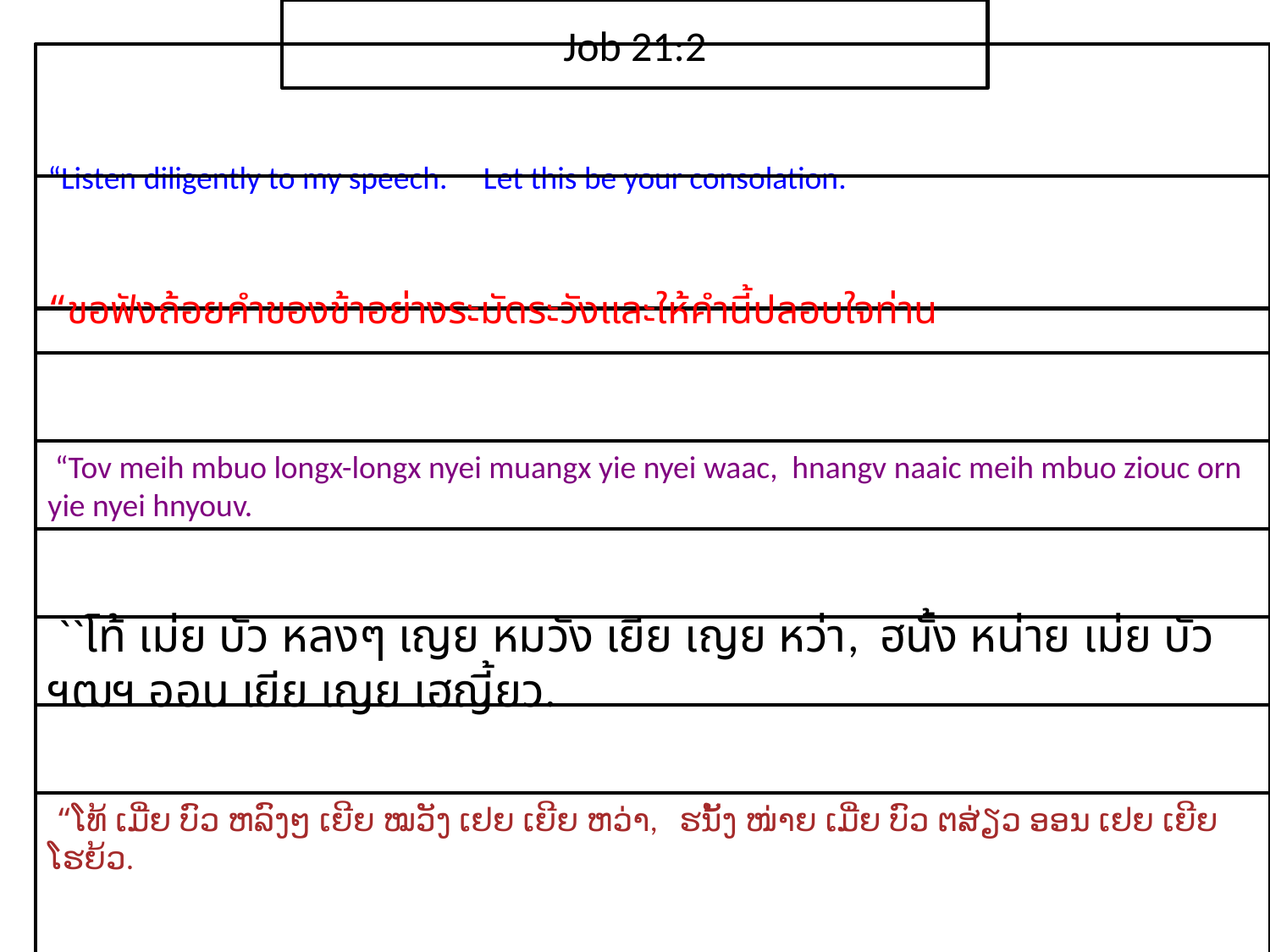

Job 21:2
“Listen diligently to my speech.     Let this be your consolation.
“ขอ​ฟัง​ถ้อยคำ​ของ​ข้า​อย่าง​ระมัดระวังและ​ให้​คำ​นี้​ปลอบใจ​ท่าน
 “Tov meih mbuo longx-longx nyei muangx yie nyei waac,  hnangv naaic meih mbuo ziouc orn yie nyei hnyouv.
 ``โท้ เม่ย บัว หลงๆ เญย หมวัง เยีย เญย หว่า,  ฮนั้ง หน่าย เม่ย บัว ฯฒฯ ออน เยีย เญย เฮญี้ยว.
 “ໂທ້ ເມີ່ຍ ບົວ ຫລົງໆ ເຍີຍ ໝວັງ ເຢຍ ເຍີຍ ຫວ່າ,   ຮນັ້ງ ໜ່າຍ ເມີ່ຍ ບົວ ຕສ່ຽວ ອອນ ເຢຍ ເຍີຍ ໂຮຍ້ວ.